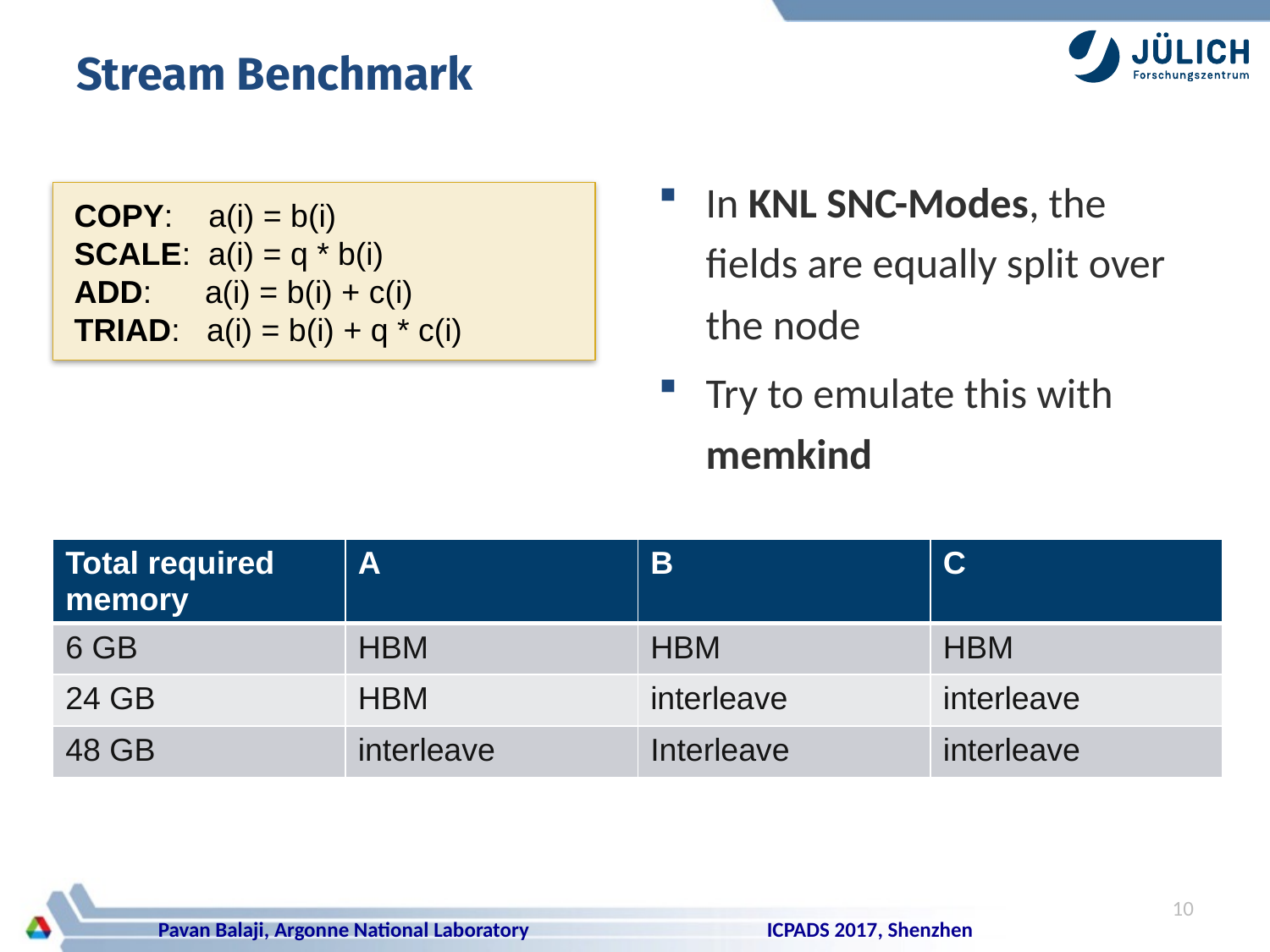

# Stream Benchmark
In KNL SNC-Modes, the fields are equally split over the node
Try to emulate this with memkind

 COPY:    a(i) = b(i)
 SCALE:  a(i) = q * b(i)
 ADD:      a(i) = b(i) + c(i)
 TRIAD:   a(i) = b(i) + q * c(i)
| Total required memory | A | B | C |
| --- | --- | --- | --- |
| 6 GB | HBM | HBM | HBM |
| 24 GB | HBM | interleave | interleave |
| 48 GB | interleave | Interleave | interleave |
10
ICPADS 2017, Shenzhen